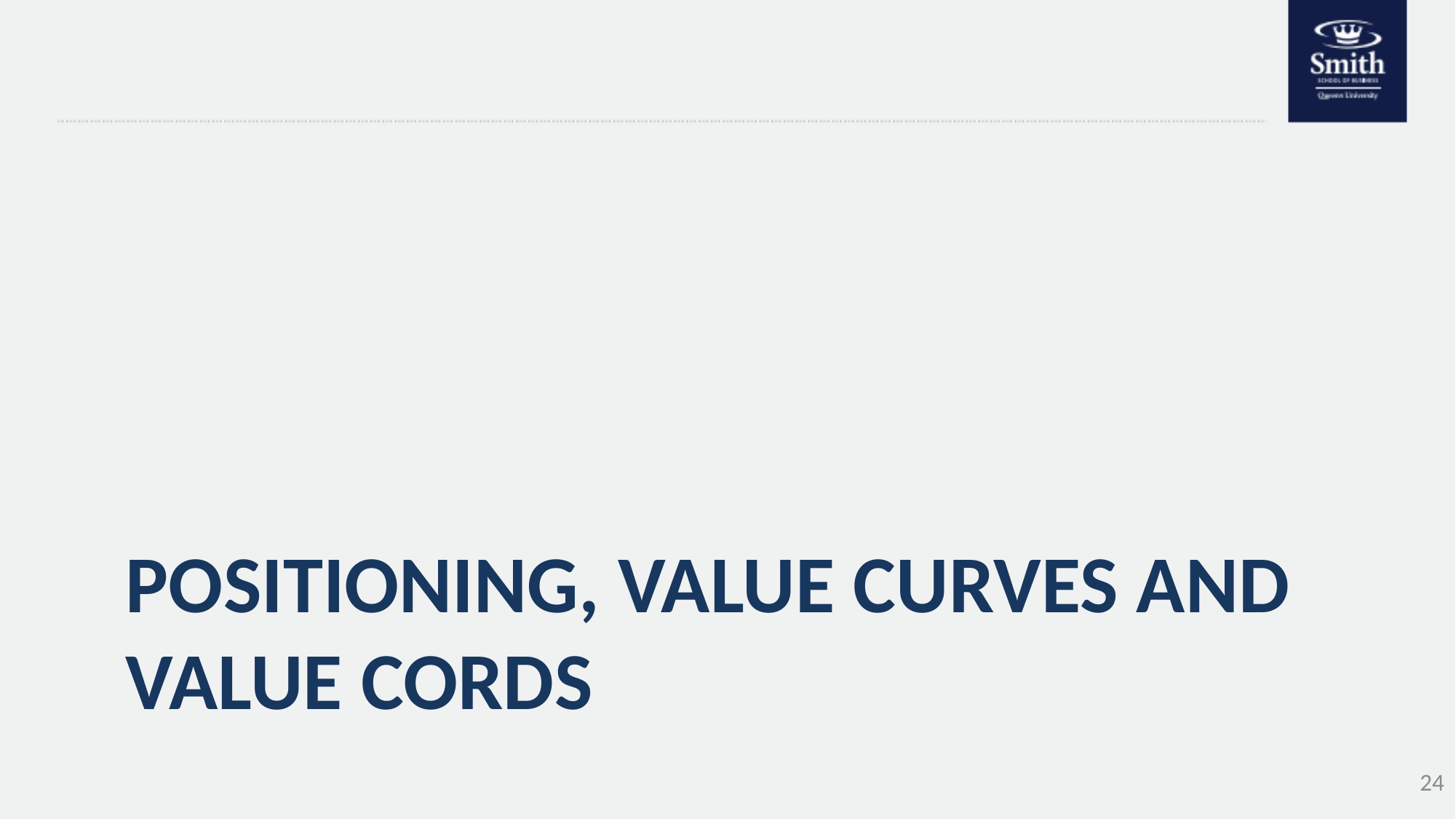

# Positioning, Value Curves and Value Cords
24